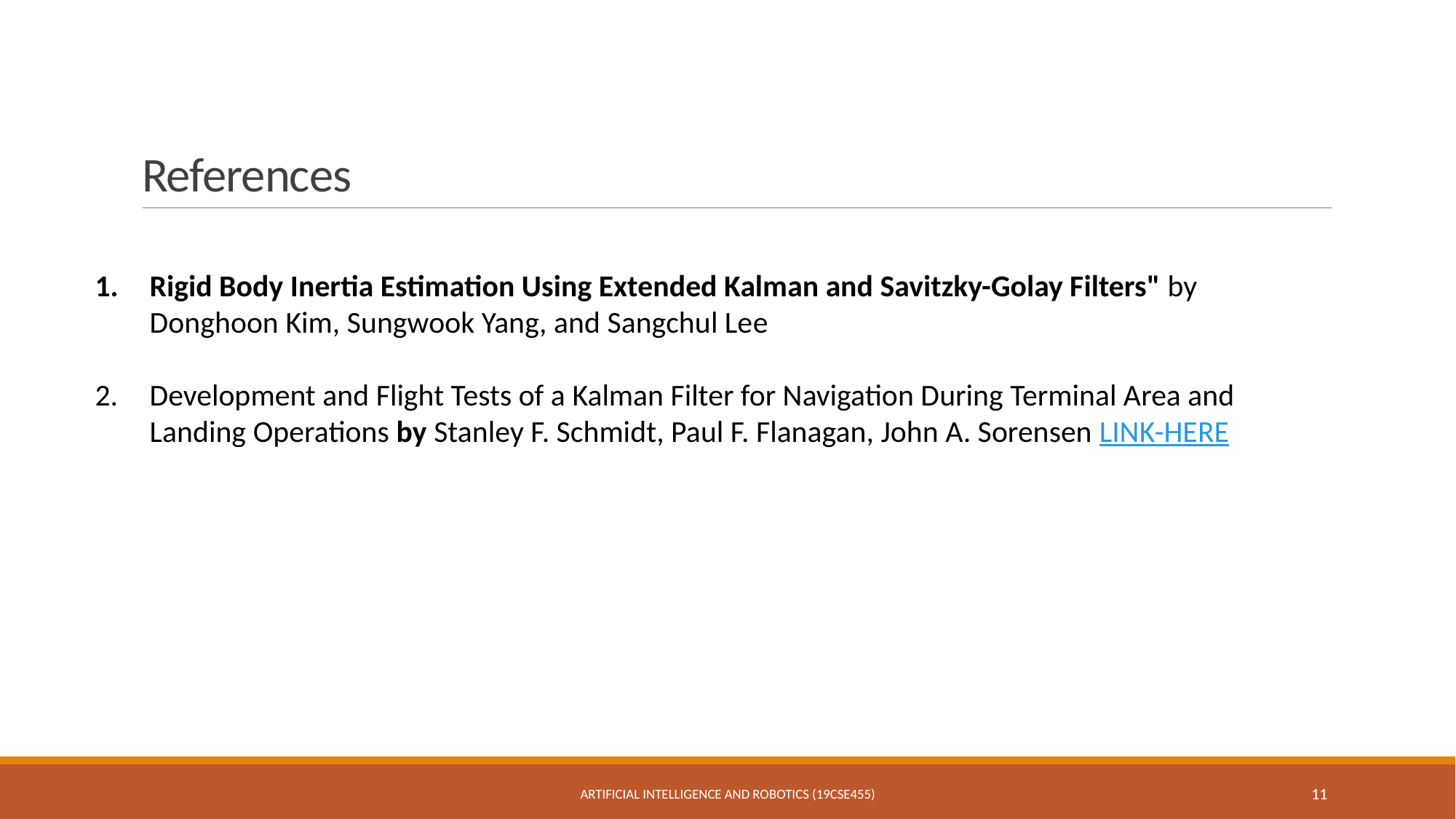

# References
Rigid Body Inertia Estimation Using Extended Kalman and Savitzky-Golay Filters" by Donghoon Kim, Sungwook Yang, and Sangchul Lee

Development and Flight Tests of a Kalman Filter for Navigation During Terminal Area and Landing Operations by Stanley F. Schmidt, Paul F. Flanagan, John A. Sorensen LINK-HERE
Artificial Intelligence and robotics (19cse455)
11